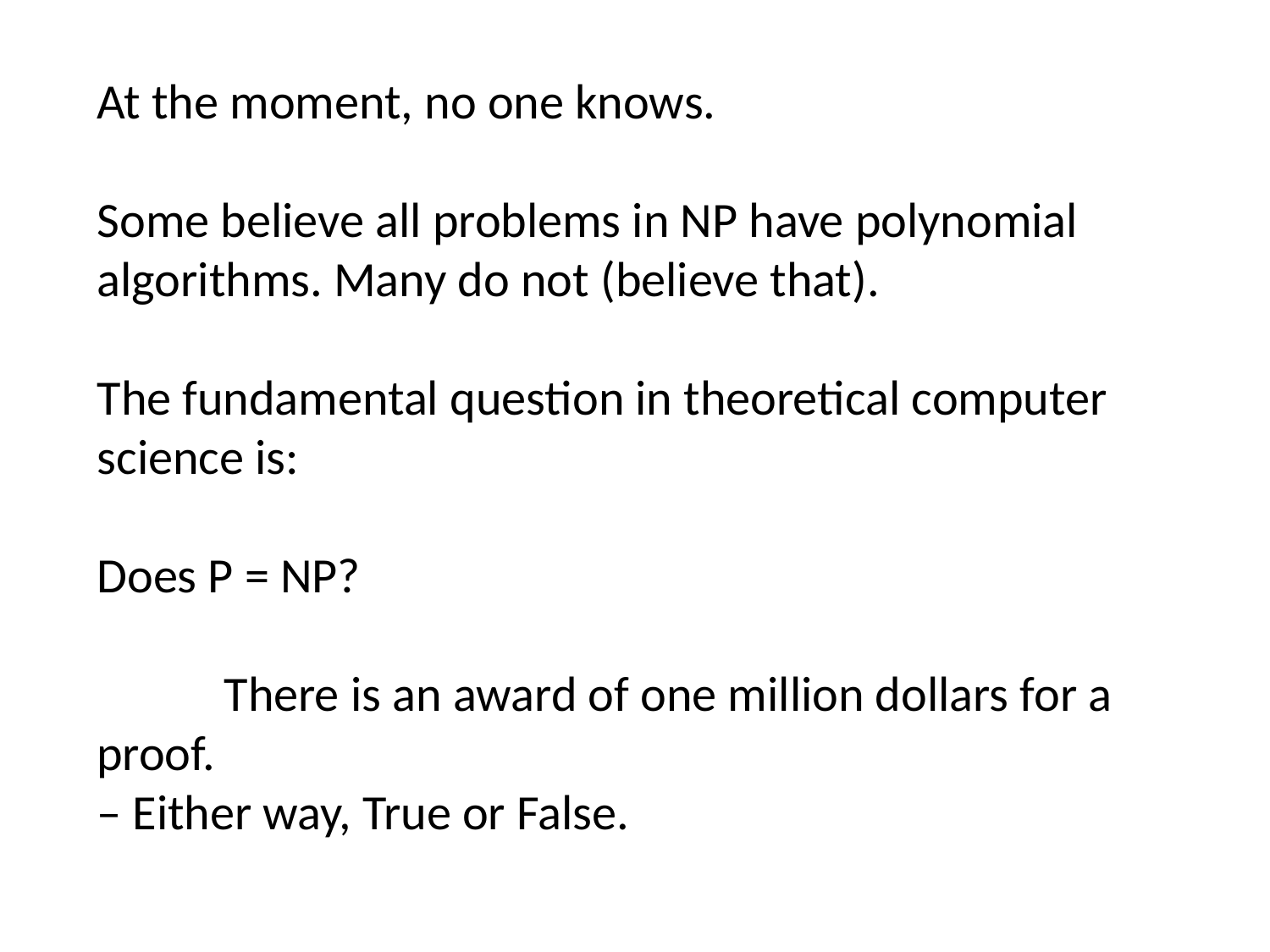

At the moment, no one knows.

Some believe all problems in NP have polynomial algorithms. Many do not (believe that).

The fundamental question in theoretical computer science is:

Does P = NP?

	There is an award of one million dollars for a proof.
– Either way, True or False.